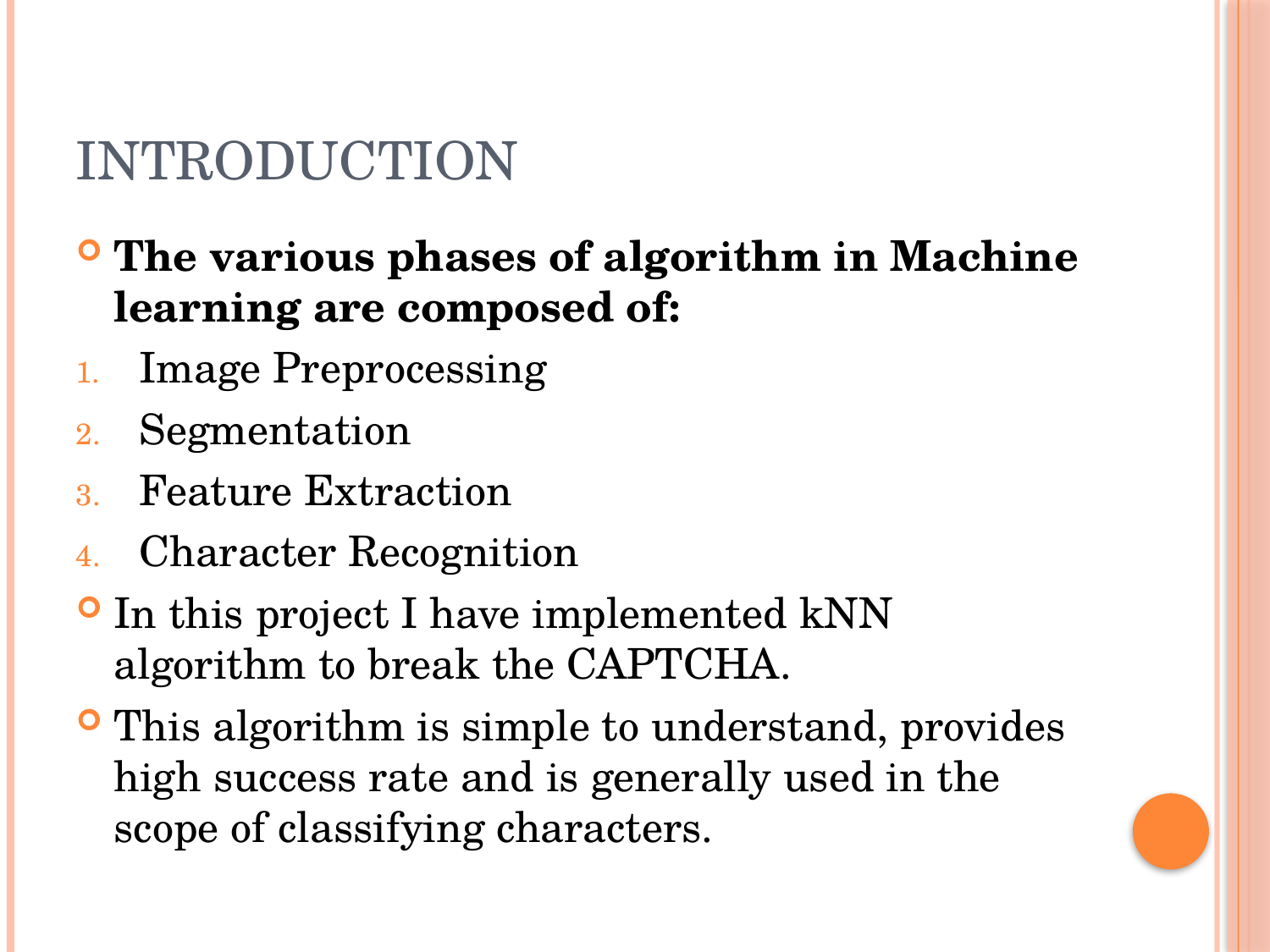

# Introduction
The various phases of algorithm in Machine learning are composed of:
Image Preprocessing
Segmentation
Feature Extraction
Character Recognition
In this project I have implemented kNN algorithm to break the CAPTCHA.
This algorithm is simple to understand, provides high success rate and is generally used in the scope of classifying characters.